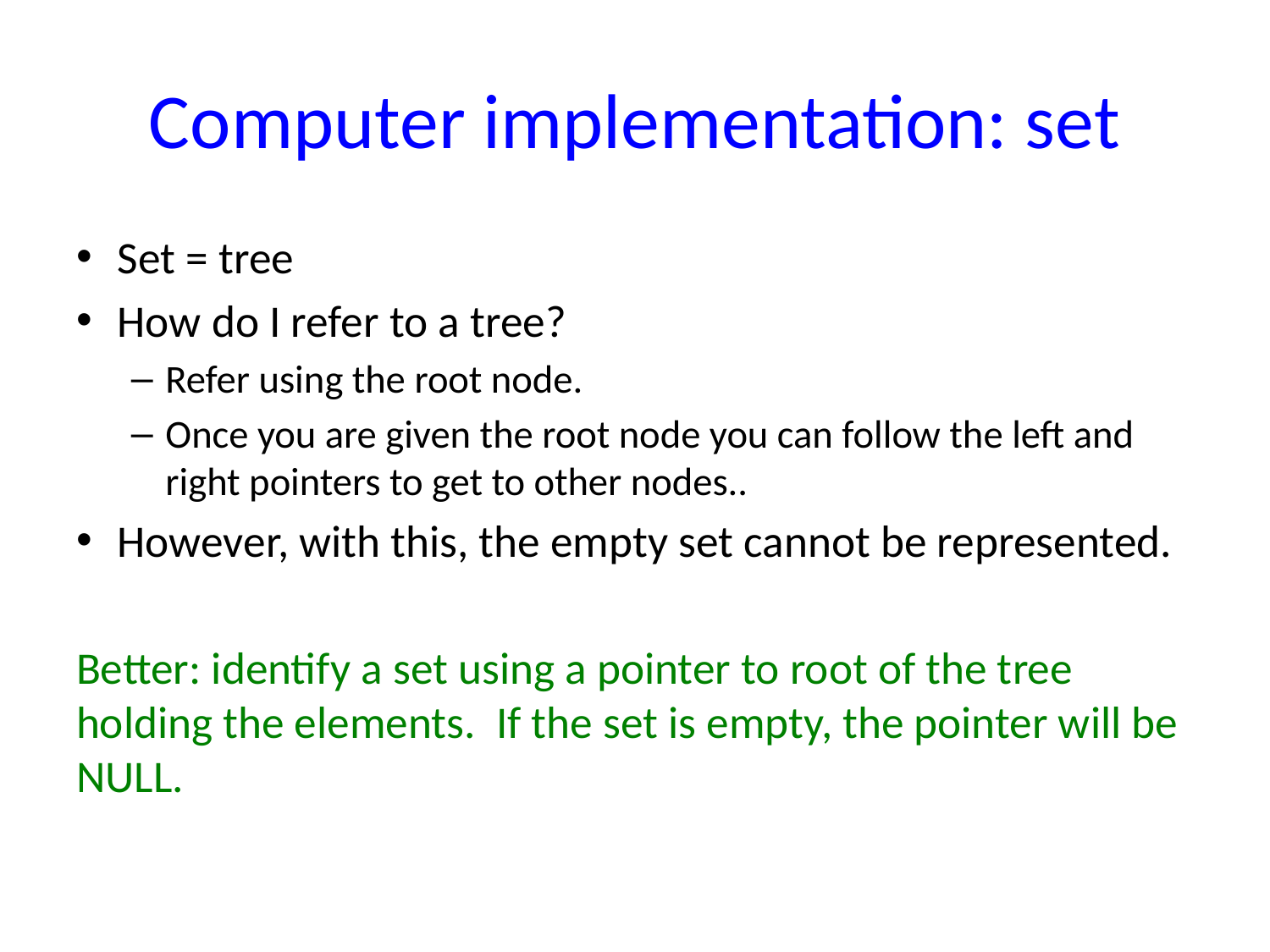

# Computer implementation: set
Set = tree
How do I refer to a tree?
Refer using the root node.
Once you are given the root node you can follow the left and right pointers to get to other nodes..
However, with this, the empty set cannot be represented.

Better: identify a set using a pointer to root of the tree holding the elements.  If the set is empty, the pointer will be NULL.